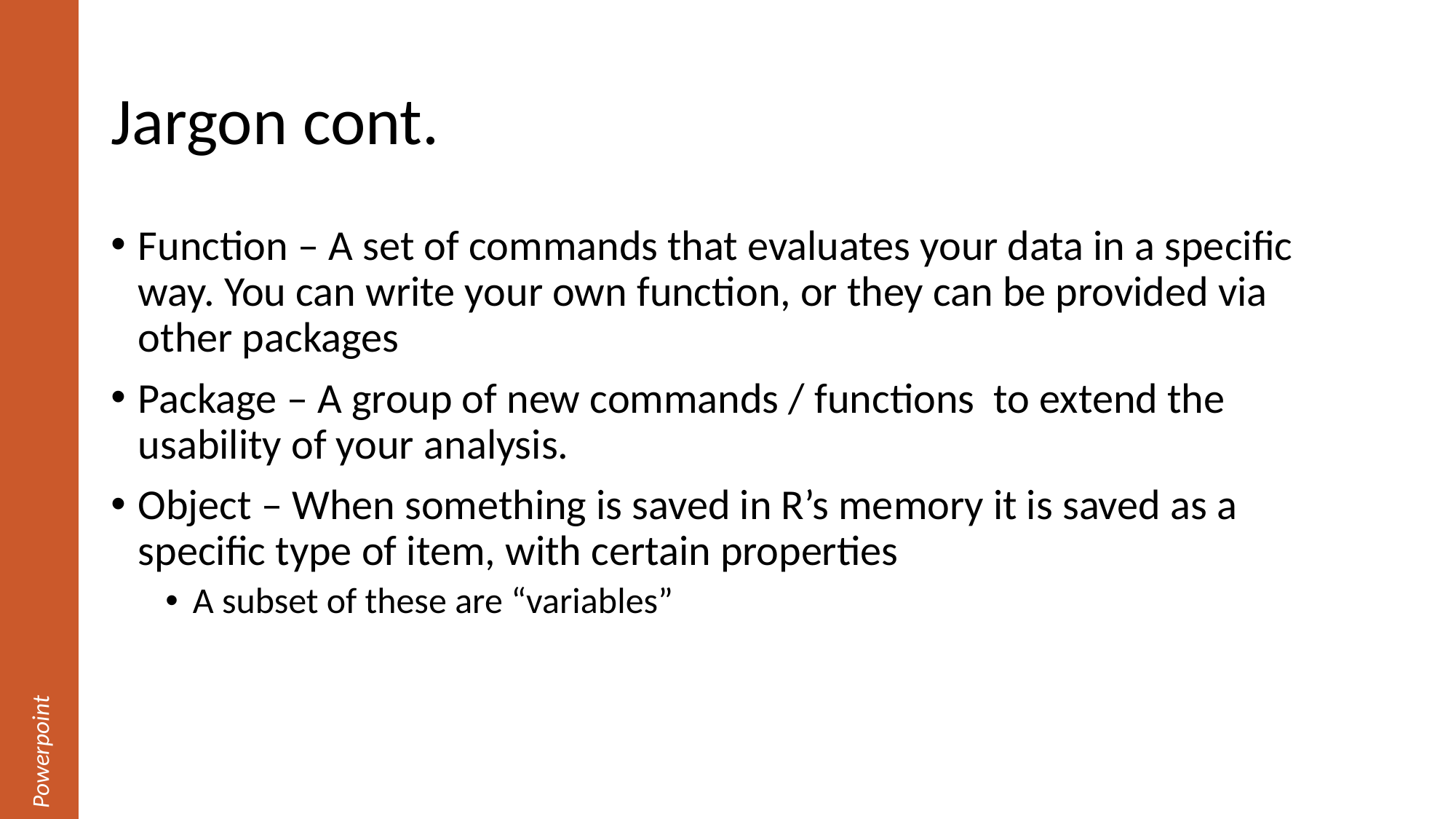

# Jargon cont.
Function – A set of commands that evaluates your data in a specific way. You can write your own function, or they can be provided via other packages
Package – A group of new commands / functions  to extend the usability of your analysis.
Object – When something is saved in R’s memory it is saved as a specific type of item, with certain properties
A subset of these are “variables”

Powerpoint